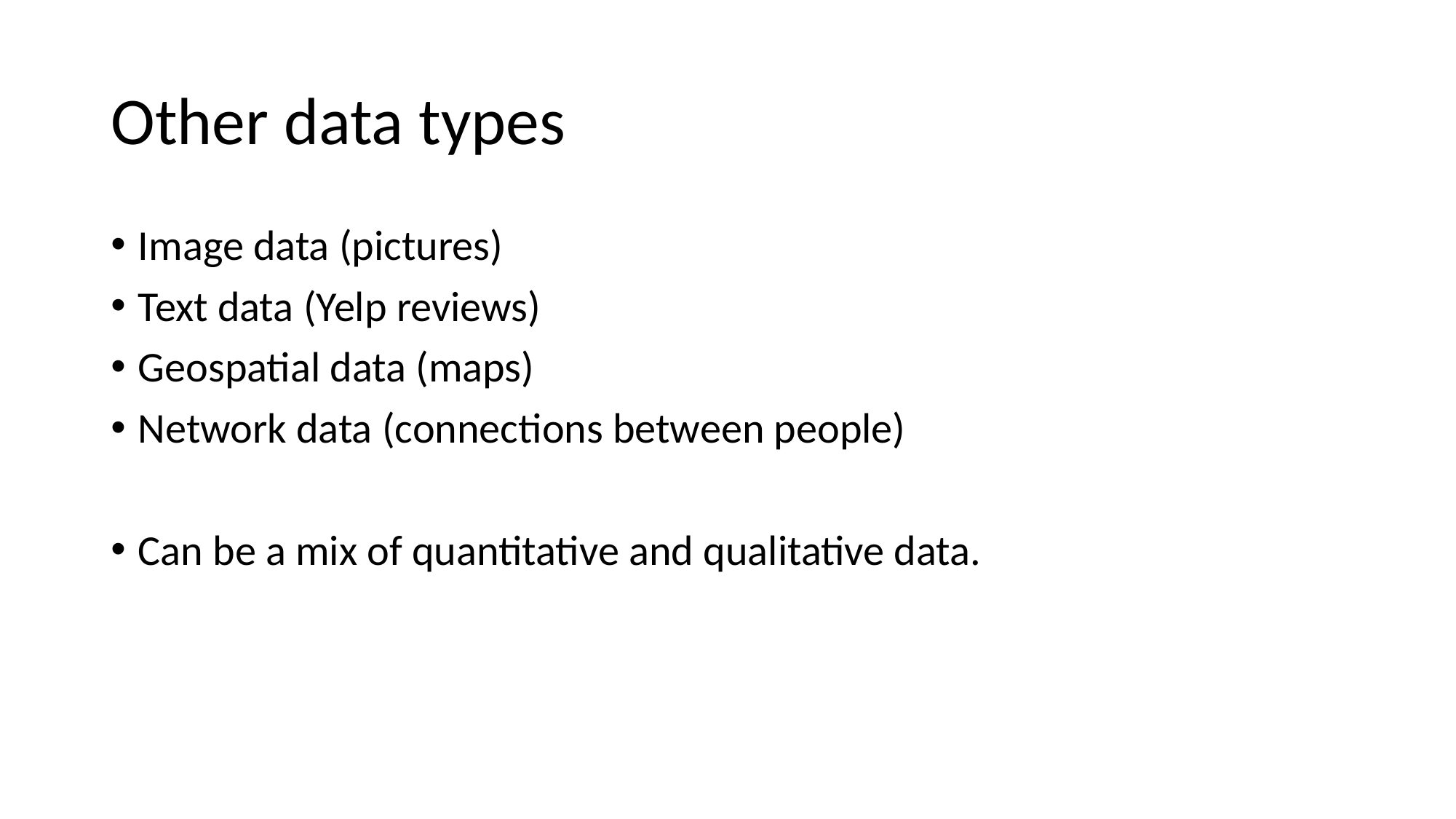

# Other data types
Image data (pictures)
Text data (Yelp reviews)
Geospatial data (maps)
Network data (connections between people)

Can be a mix of quantitative and qualitative data.